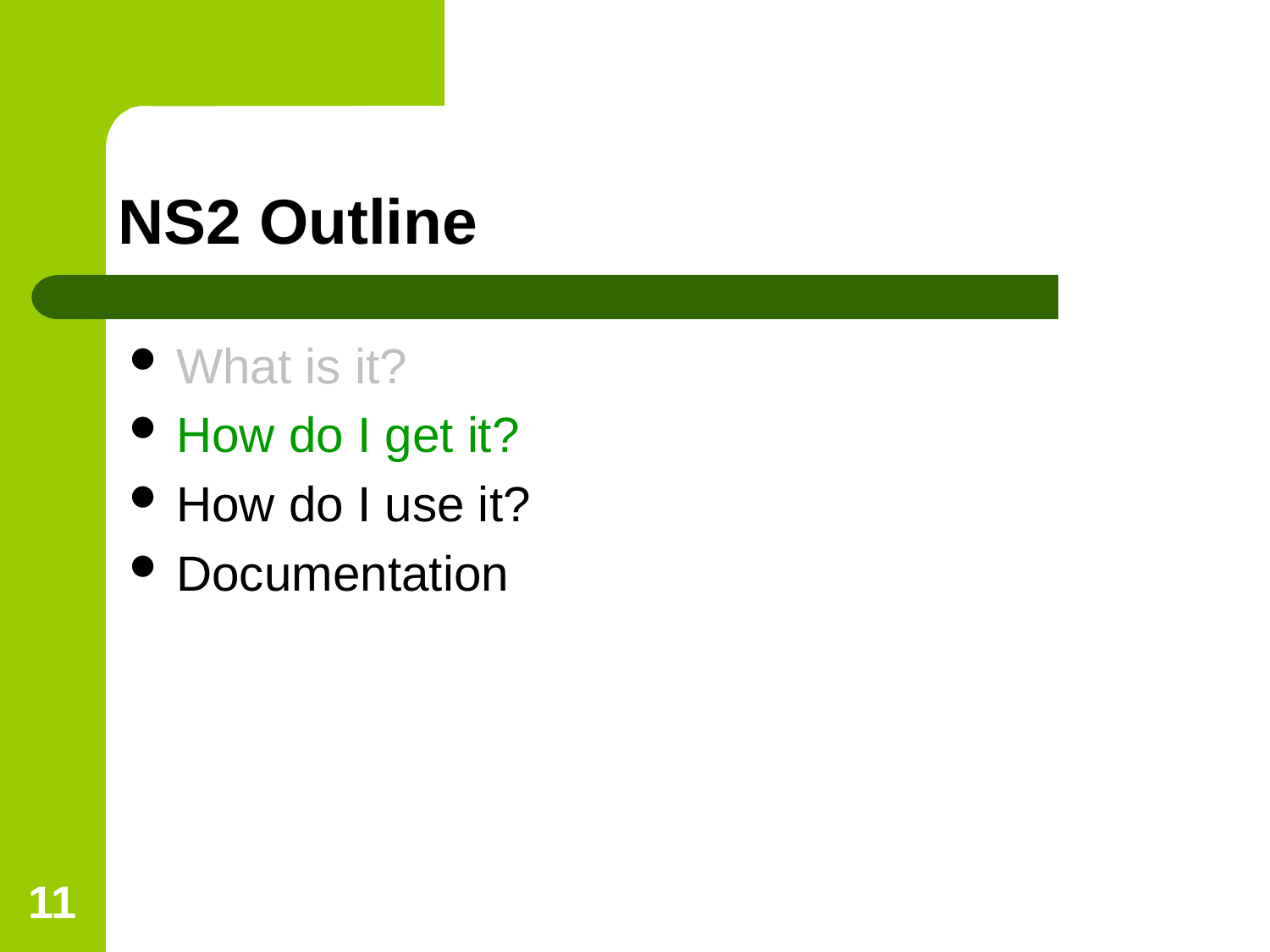

NS2 Outline
What is it?
How do I get it?
How do I use it?
Documentation
11